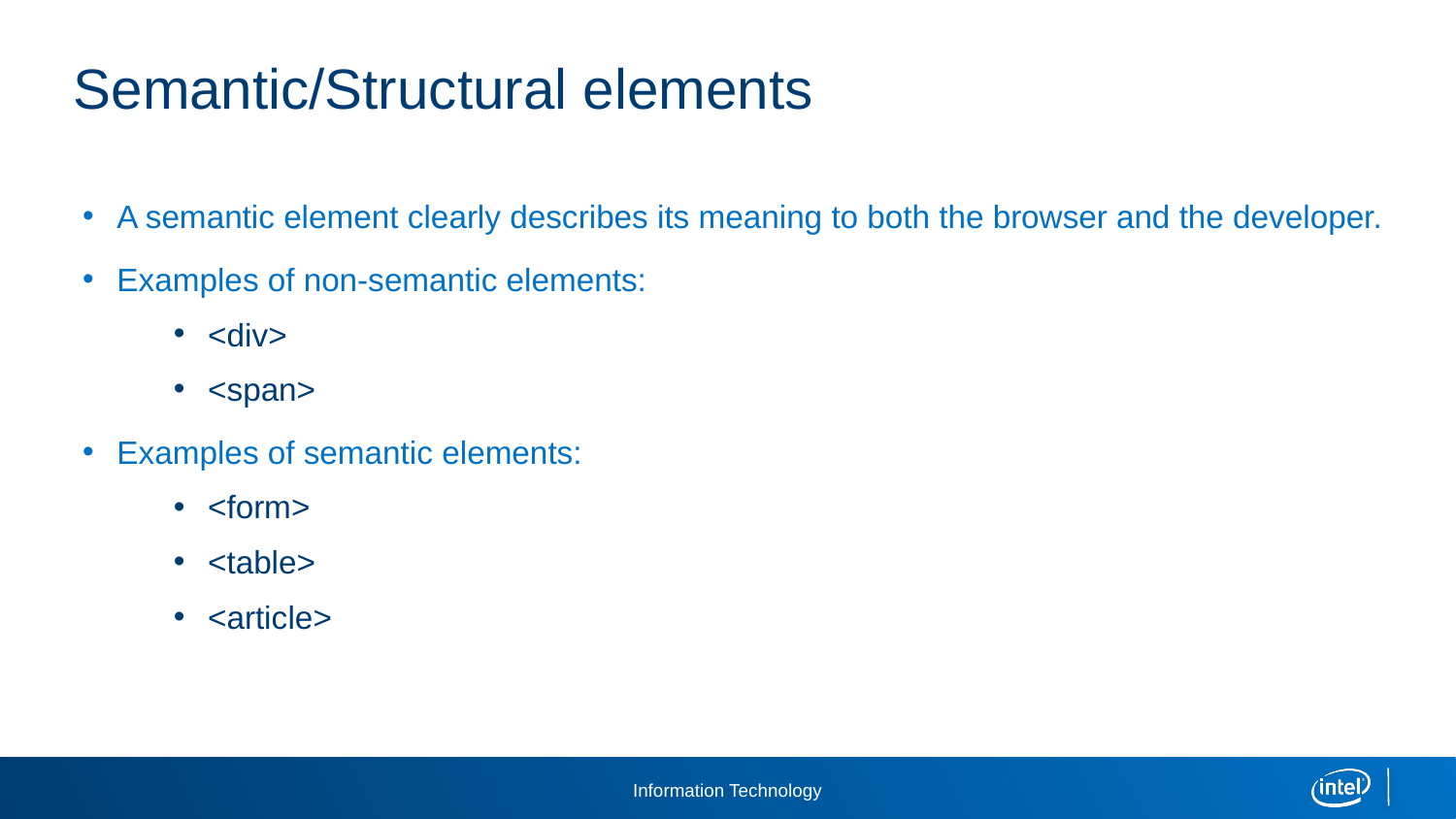

# Semantic/Structural elements

A semantic element clearly describes its meaning to both the browser and the developer.
Examples of non-semantic elements:
<div>
<span>
Examples of semantic elements:
<form>
<table>
<article>